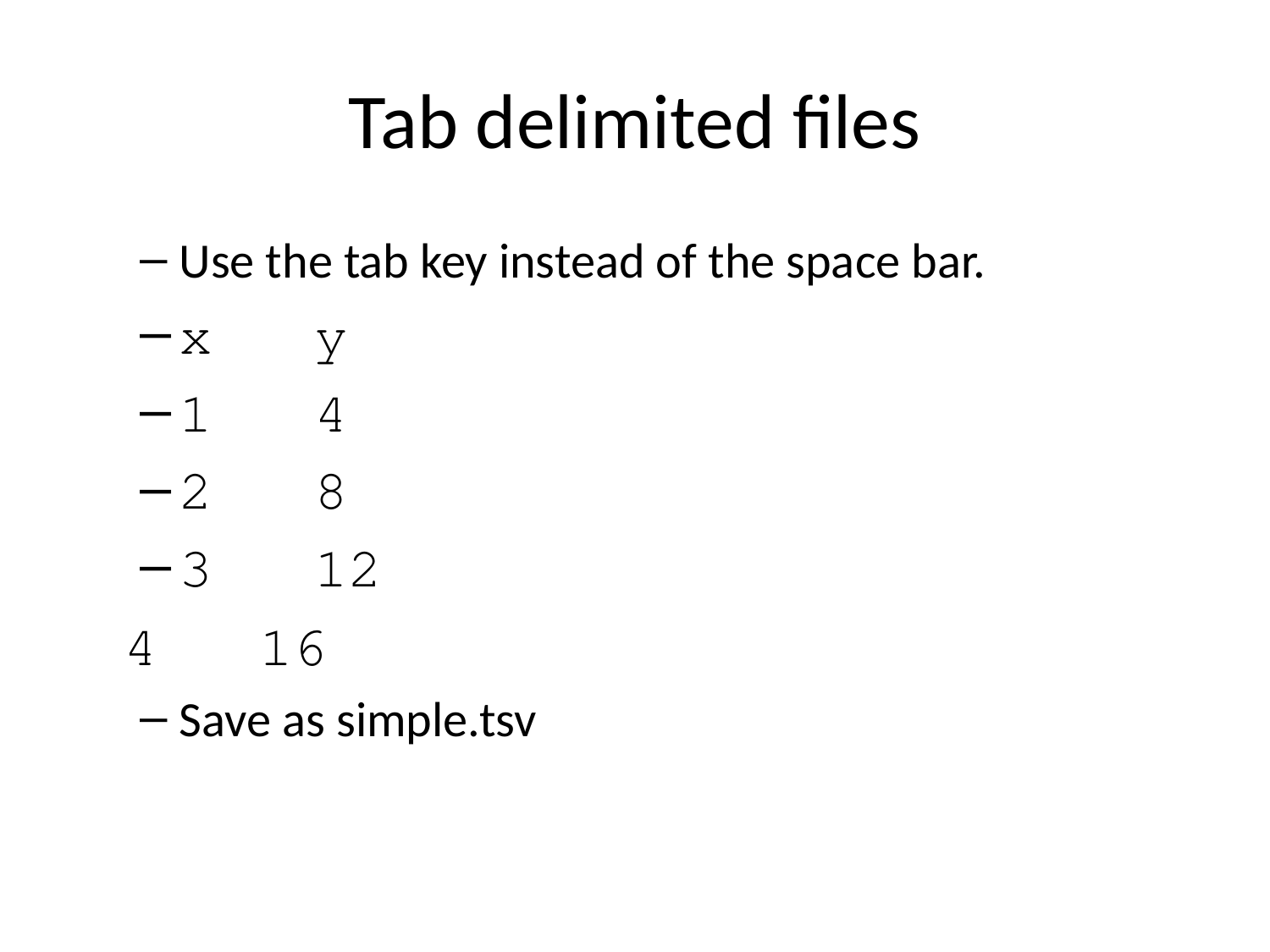

# Tab delimited files
Use the tab key instead of the space bar.
x   y
1   4
2   8
3   12
4   16
Save as simple.tsv